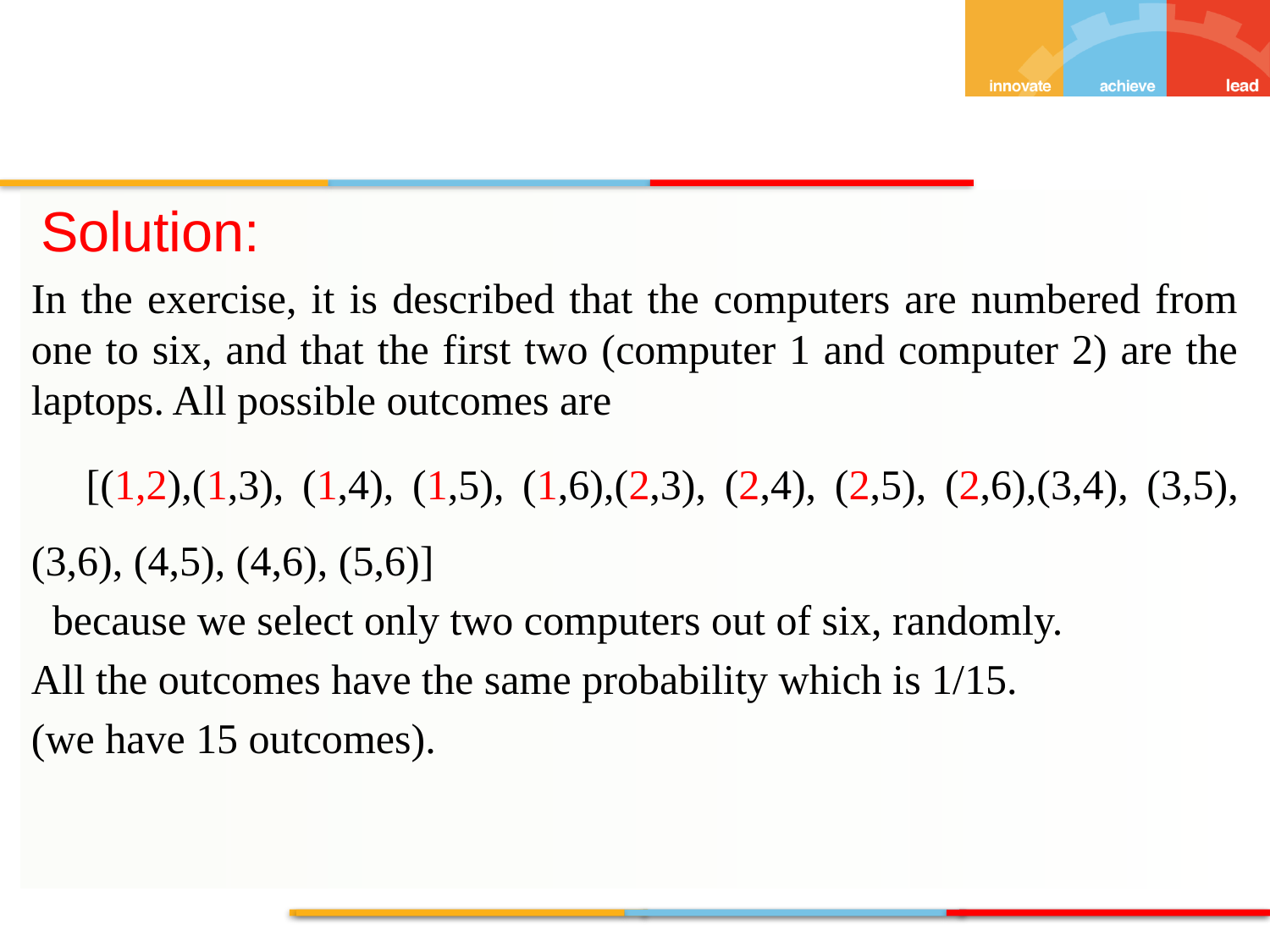

Solution:
In the exercise, it is described that the computers are numbered from one to six, and that the first two (computer 1 and computer 2) are the laptops. All possible outcomes are
   [(1,2),(1,3), (1,4), (1,5), (1,6),(2,3), (2,4), (2,5), (2,6),(3,4), (3,5), (3,6), (4,5), (4,6), (5,6)]
  because we select only two computers out of six, randomly.
All the outcomes have the same probability which is 1/15.
(we have 15 outcomes).